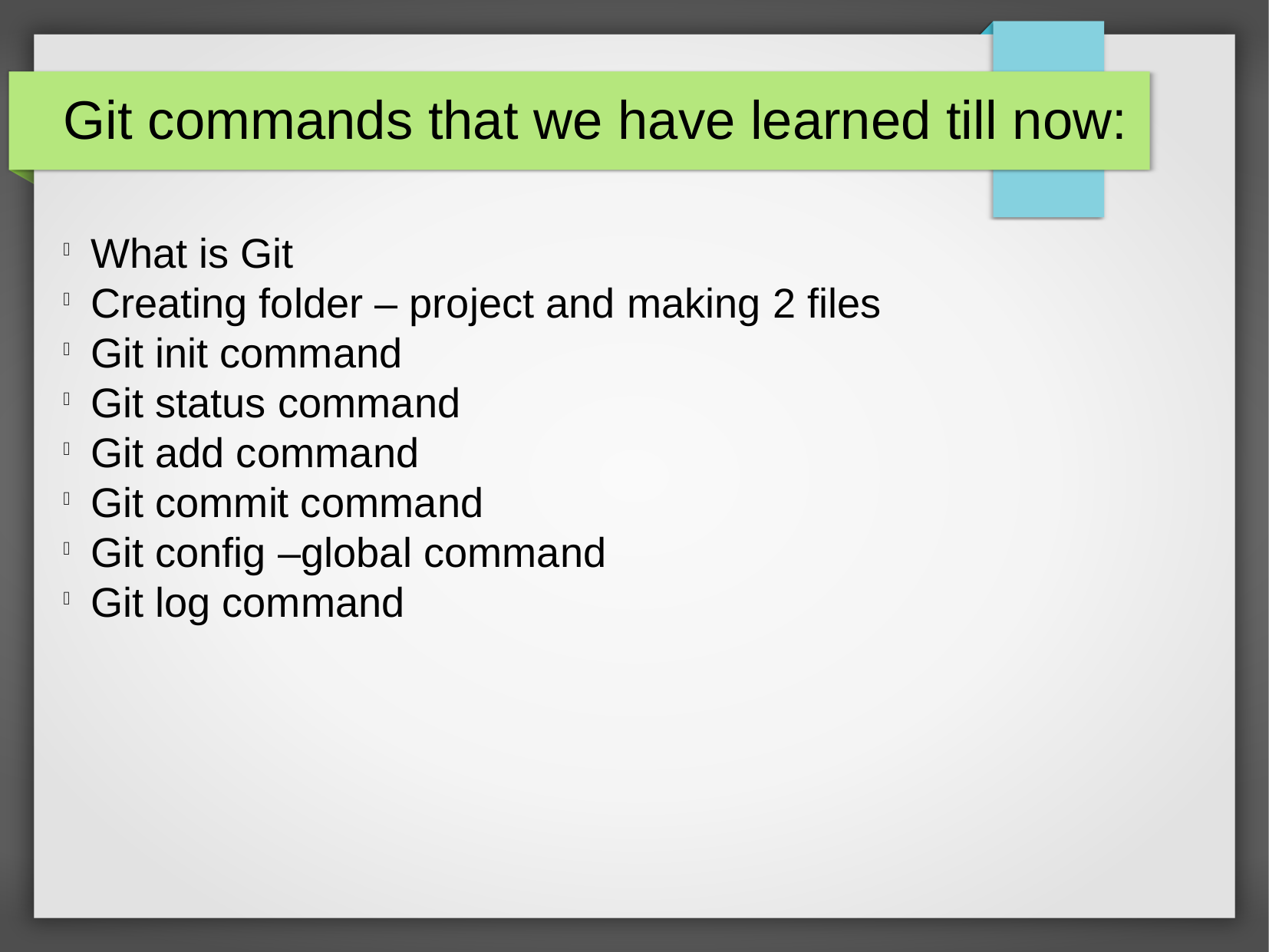

Git commands that we have learned till now:
What is Git
Creating folder – project and making 2 files
Git init command
Git status command
Git add command
Git commit command
Git config –global command
Git log command